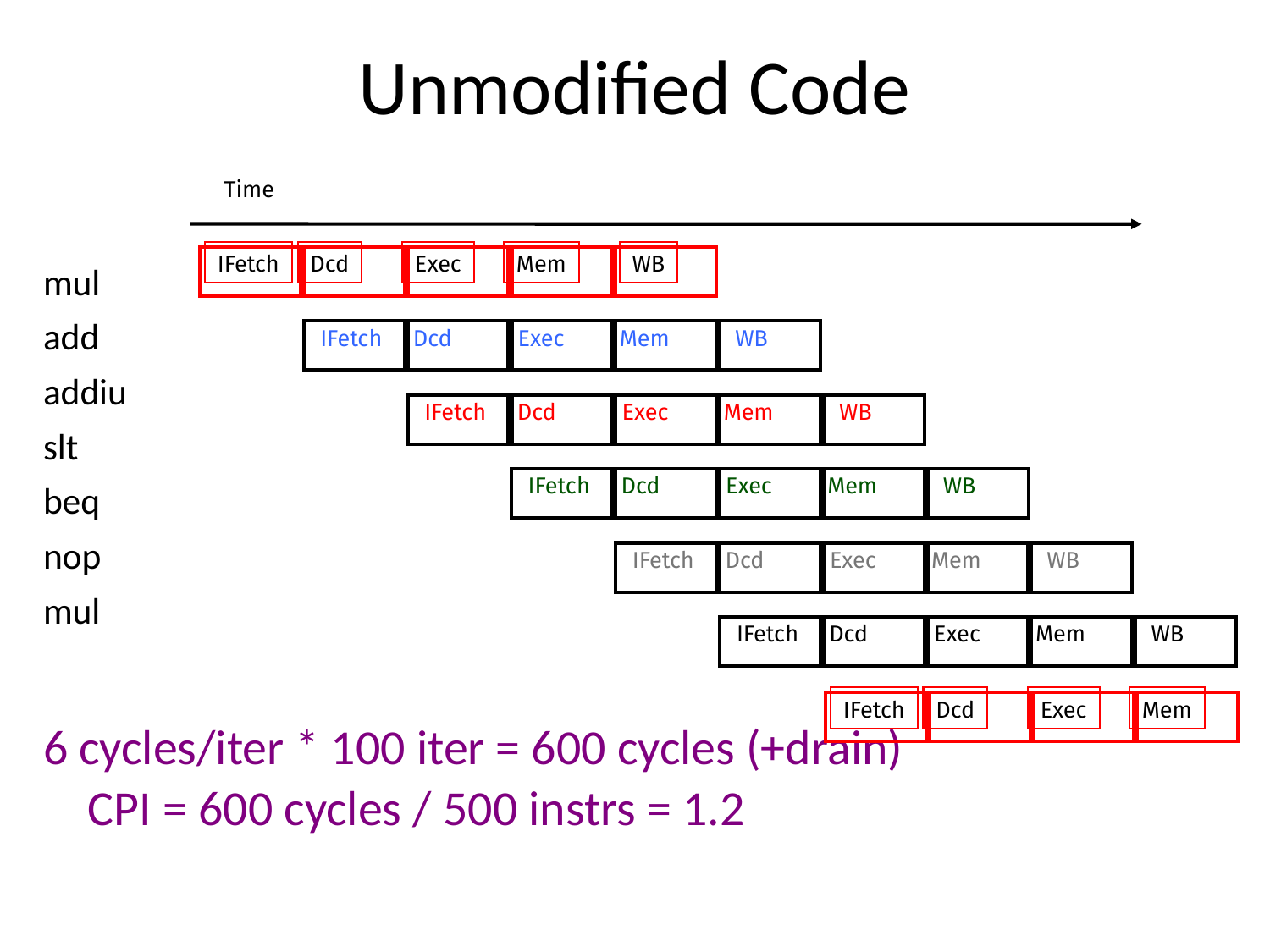

Unmodified Code
Time

mul
add
addiu
slt
beq
nop
mul

6 cycles/iter * 100 iter = 600 cycles (+drain)
CPI = 600 cycles / 500 instrs = 1.2

IFetch
Dcd
Exec
Mem
WB

IFetch
Dcd
Exec
Mem
WB

IFetch
Dcd
Exec
Mem
WB

IFetch
Dcd
Exec
Mem
WB

IFetch
Dcd
Exec
Mem
WB

IFetch
Dcd
Exec
Mem
WB

IFetch
Dcd
Exec
Mem